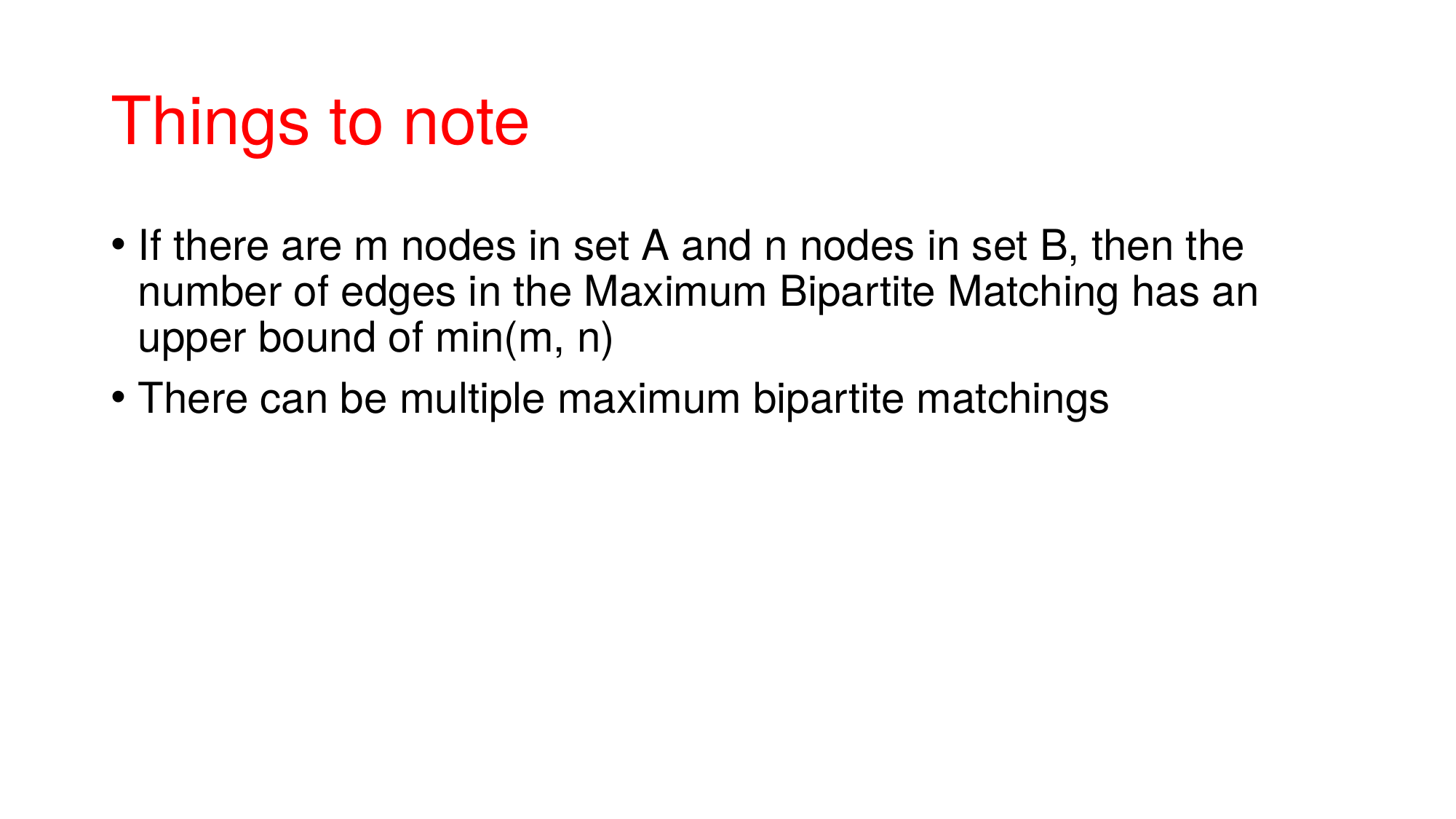

# Things to note
If there are m nodes in set A and n nodes in set B, then the number of edges in the Maximum Bipartite Matching has an upper bound of min(m, n)
There can be multiple maximum bipartite matchings